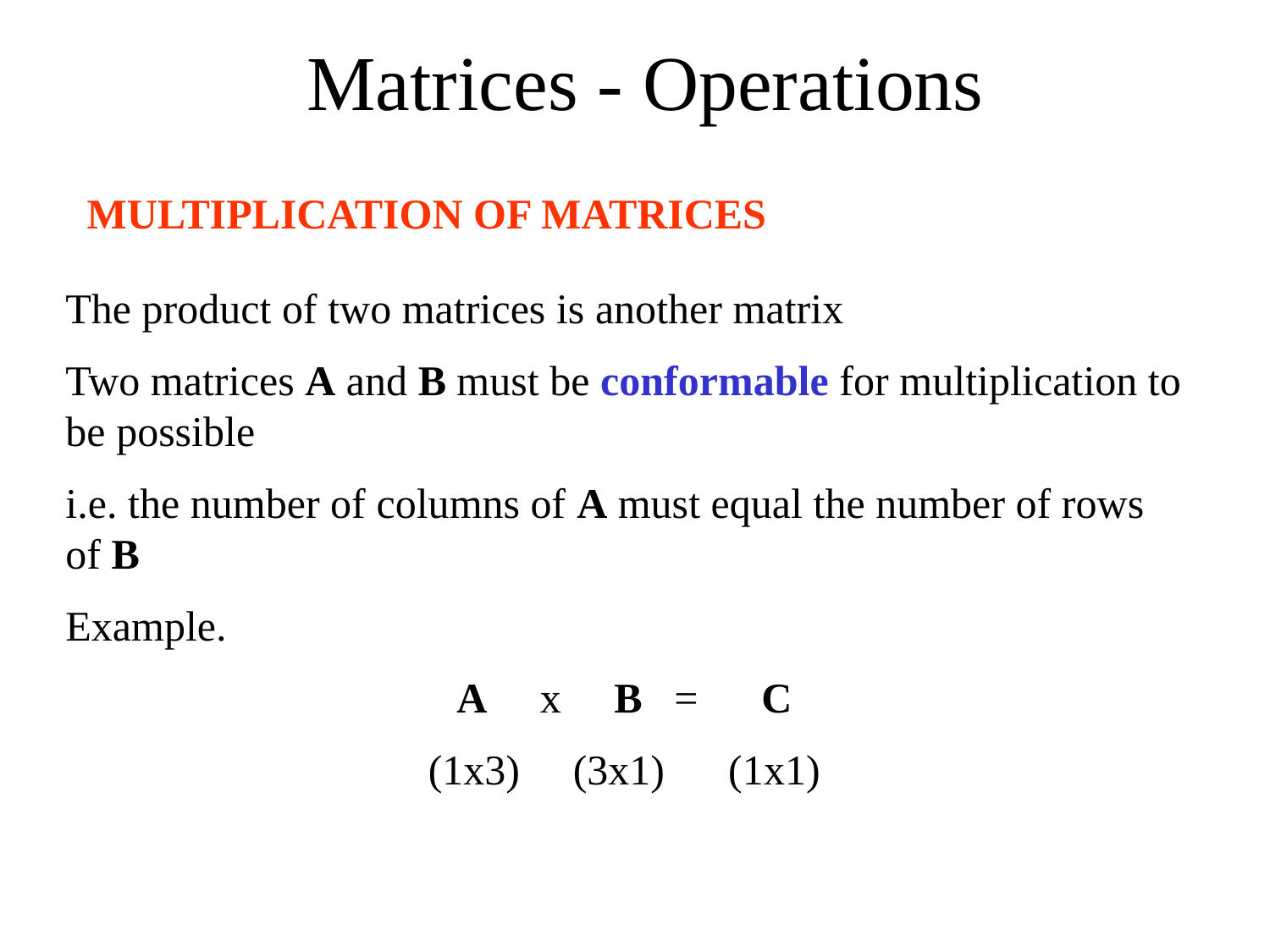

# Matrices - Operations
MULTIPLICATION OF MATRICES
The product of two matrices is another matrix
Two matrices A and B must be conformable for multiplication to be possible
i.e. the number of columns of A must equal the number of rows of B
Example.
A     x     B   =      C
(1x3)     (3x1)      (1x1)